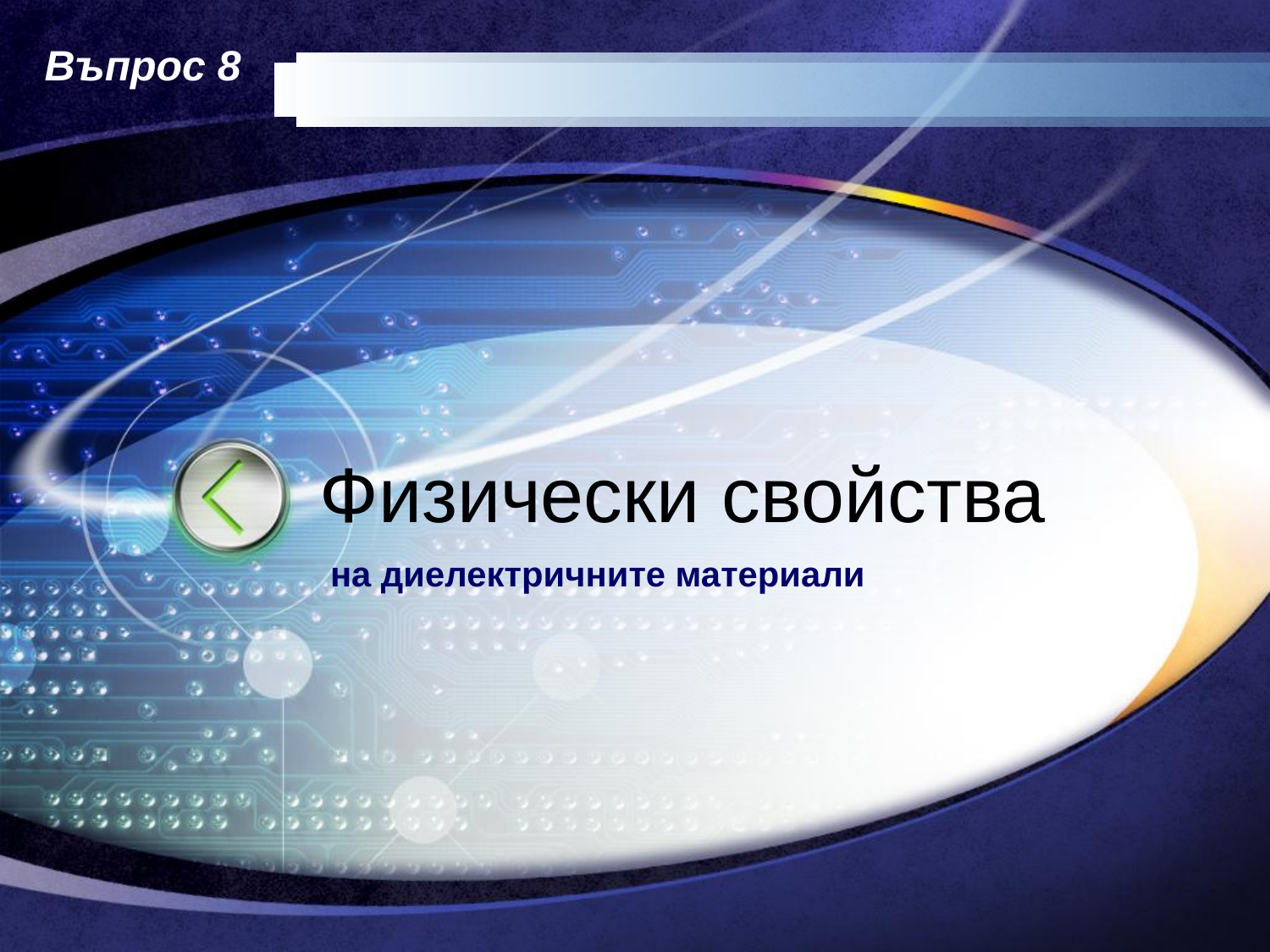

Въпрос 8
# Физически свойства
на диелектричните материали